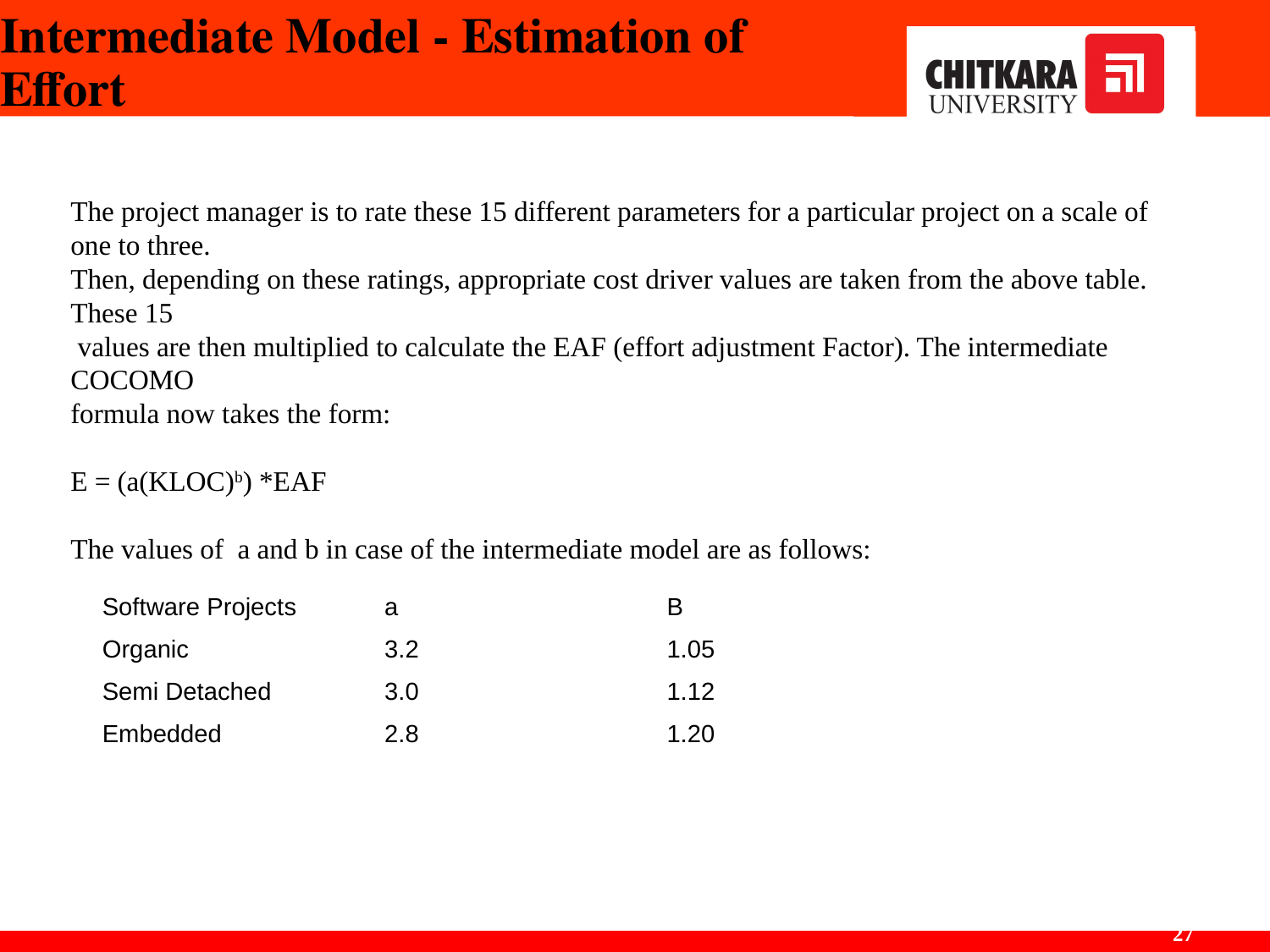

# Intermediate Model - Estimation of Effort
The project manager is to rate these 15 different parameters for a particular project on a scale of one to three.
Then, depending on these ratings, appropriate cost driver values are taken from the above table. These 15
 values are then multiplied to calculate the EAF (effort adjustment Factor). The intermediate COCOMO
formula now takes the form:

E = (a(KLOC)b) *EAF

The values of  a and b in case of the intermediate model are as follows:

| Software Projects | a | B |
| --- | --- | --- |
| Organic | 3.2 | 1.05 |
| Semi Detached | 3.0 | 1.12 |
| Embedded | 2.8 | 1.20 |
27